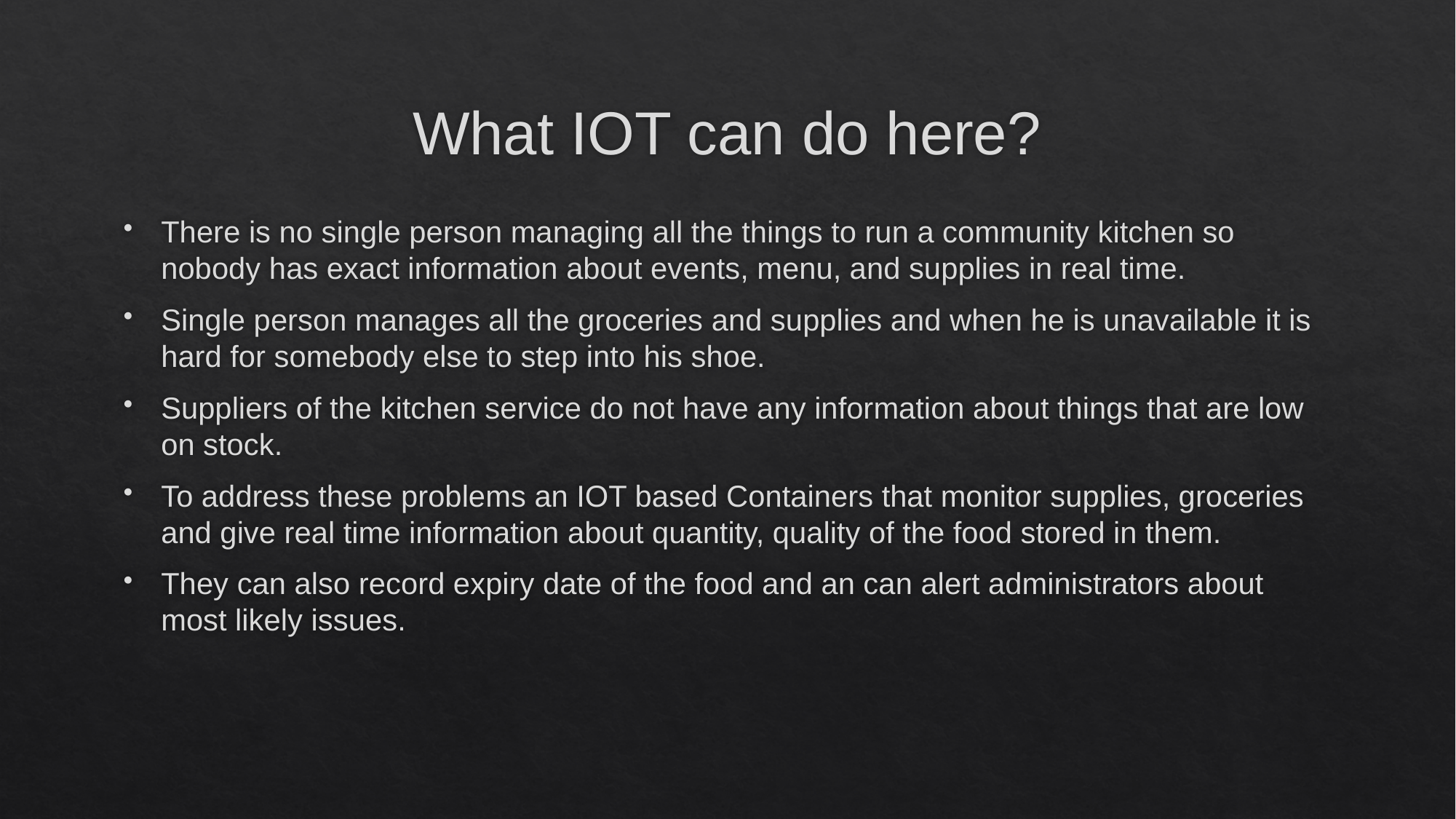

# What IOT can do here?
There is no single person managing all the things to run a community kitchen so nobody has exact information about events, menu, and supplies in real time.
Single person manages all the groceries and supplies and when he is unavailable it is hard for somebody else to step into his shoe.
Suppliers of the kitchen service do not have any information about things that are low on stock.
To address these problems an IOT based Containers that monitor supplies, groceries and give real time information about quantity, quality of the food stored in them.
They can also record expiry date of the food and an can alert administrators about most likely issues.